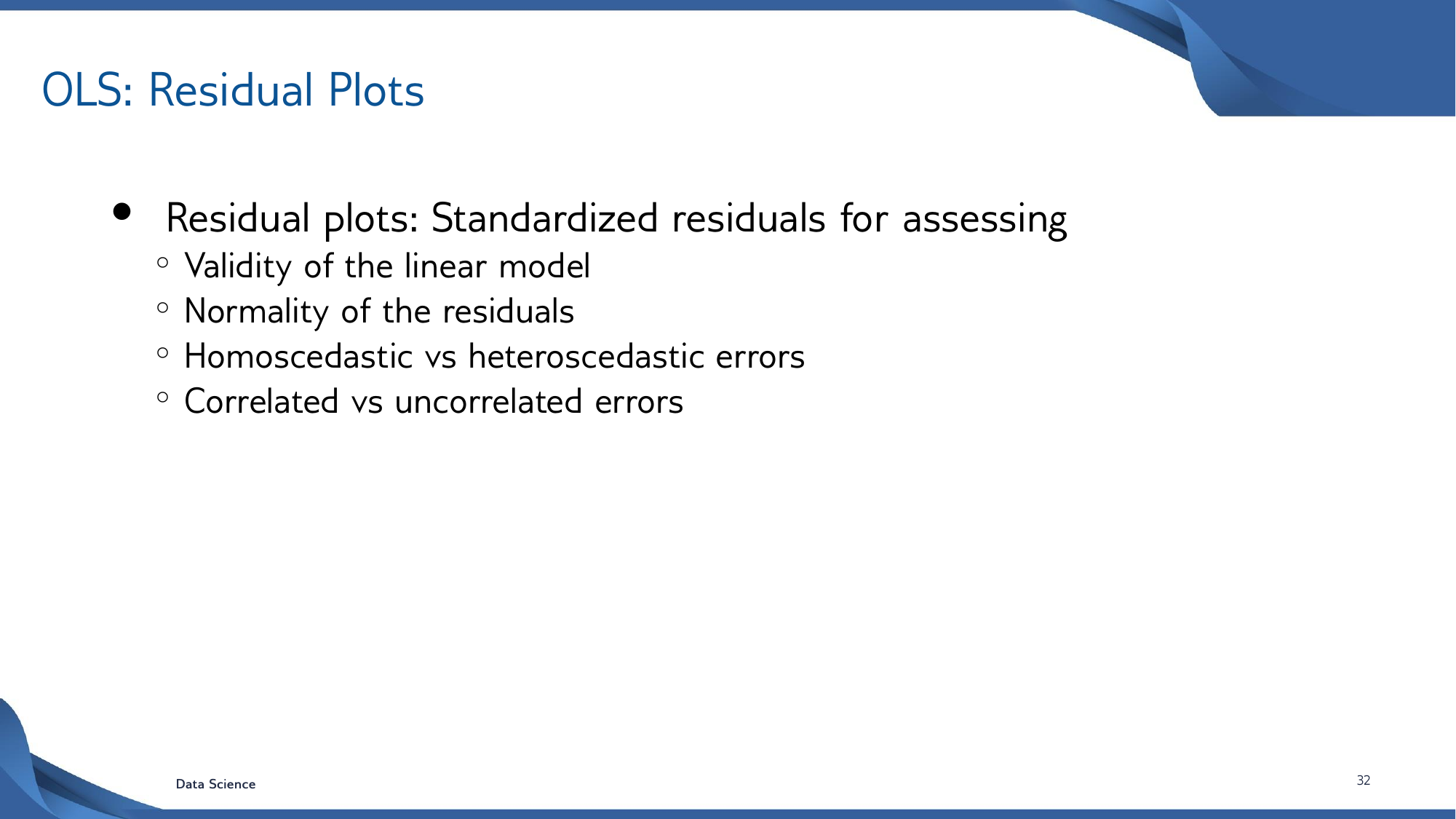

# OLS: Residual Plots
  Residual plots: Standardized residuals for assessing
 Validity of the linear model
 Normality of the residuals
 Homoscedastic vs heteroscedastic errors
 Correlated vs uncorrelated errors